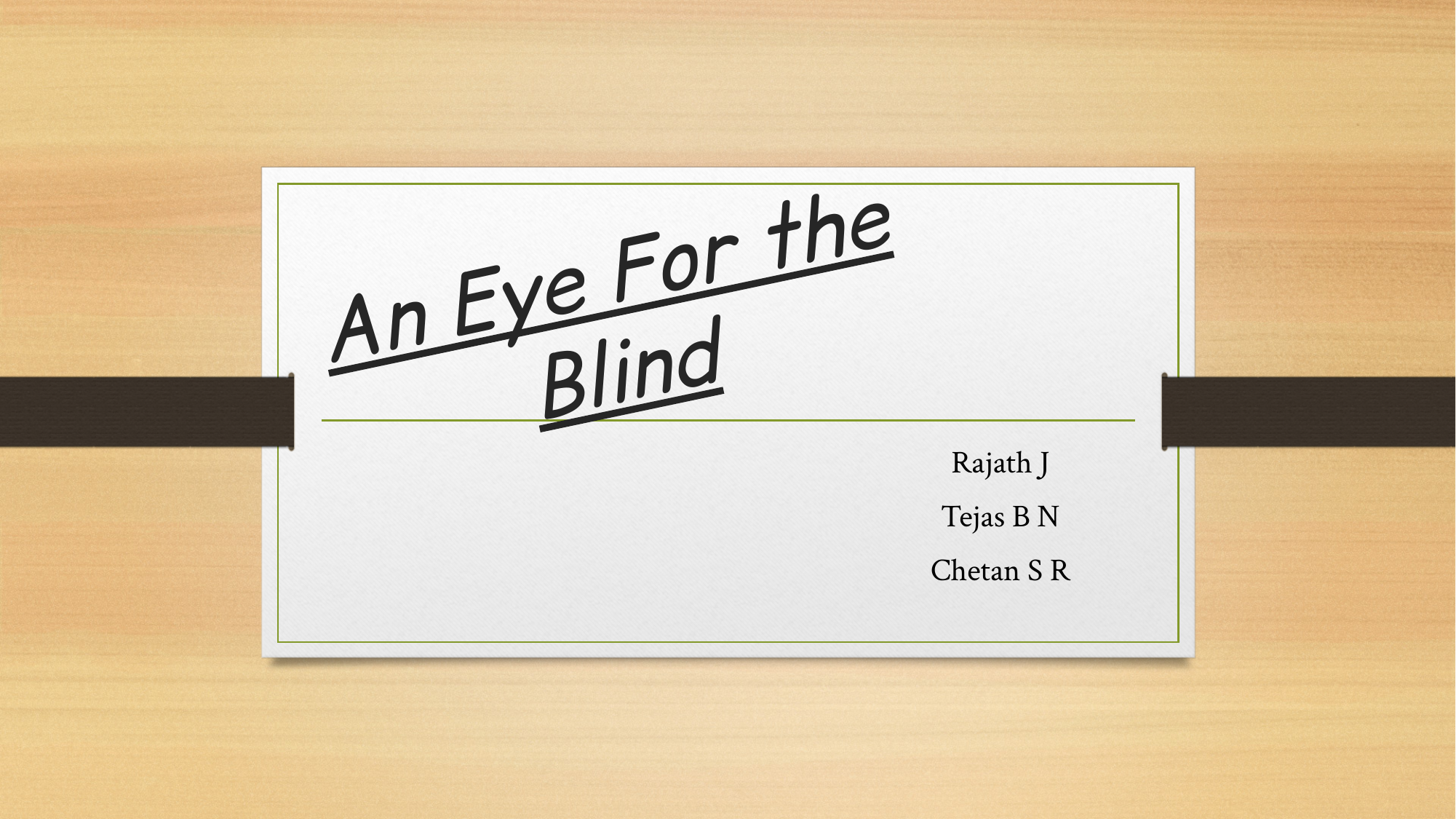

# An Eye For the Blind
					Rajath J
					Tejas B N
					Chetan S R